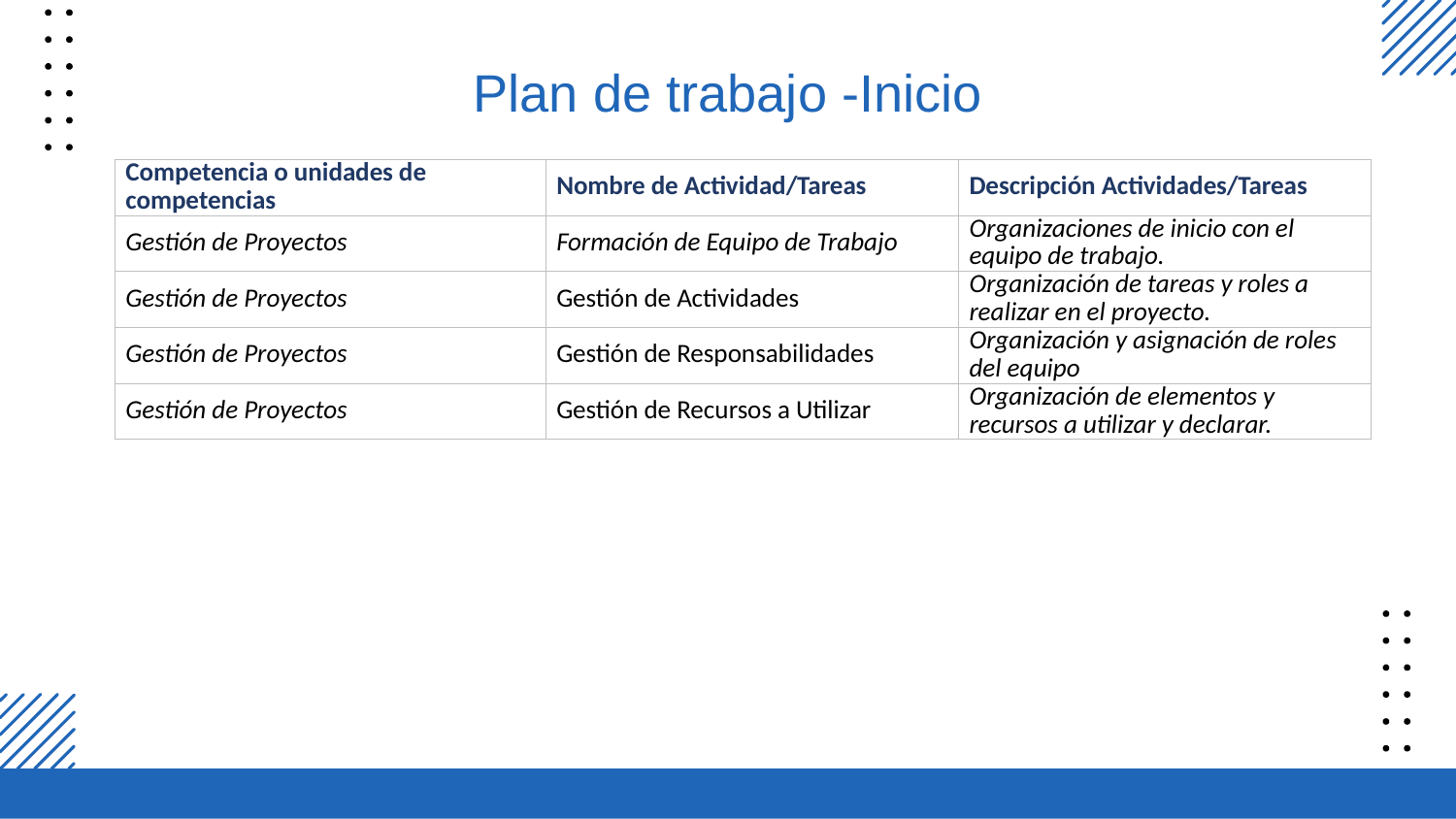

# Plan de trabajo -Inicio
| Competencia o unidades de competencias | Nombre de Actividad/Tareas | Descripción Actividades/Tareas |
| --- | --- | --- |
| Gestión de Proyectos | Formación de Equipo de Trabajo | Organizaciones de inicio con el equipo de trabajo. |
| Gestión de Proyectos | Gestión de Actividades | Organización de tareas y roles a realizar en el proyecto. |
| Gestión de Proyectos | Gestión de Responsabilidades | Organización y asignación de roles del equipo |
| Gestión de Proyectos | Gestión de Recursos a Utilizar | Organización de elementos y recursos a utilizar y declarar. |